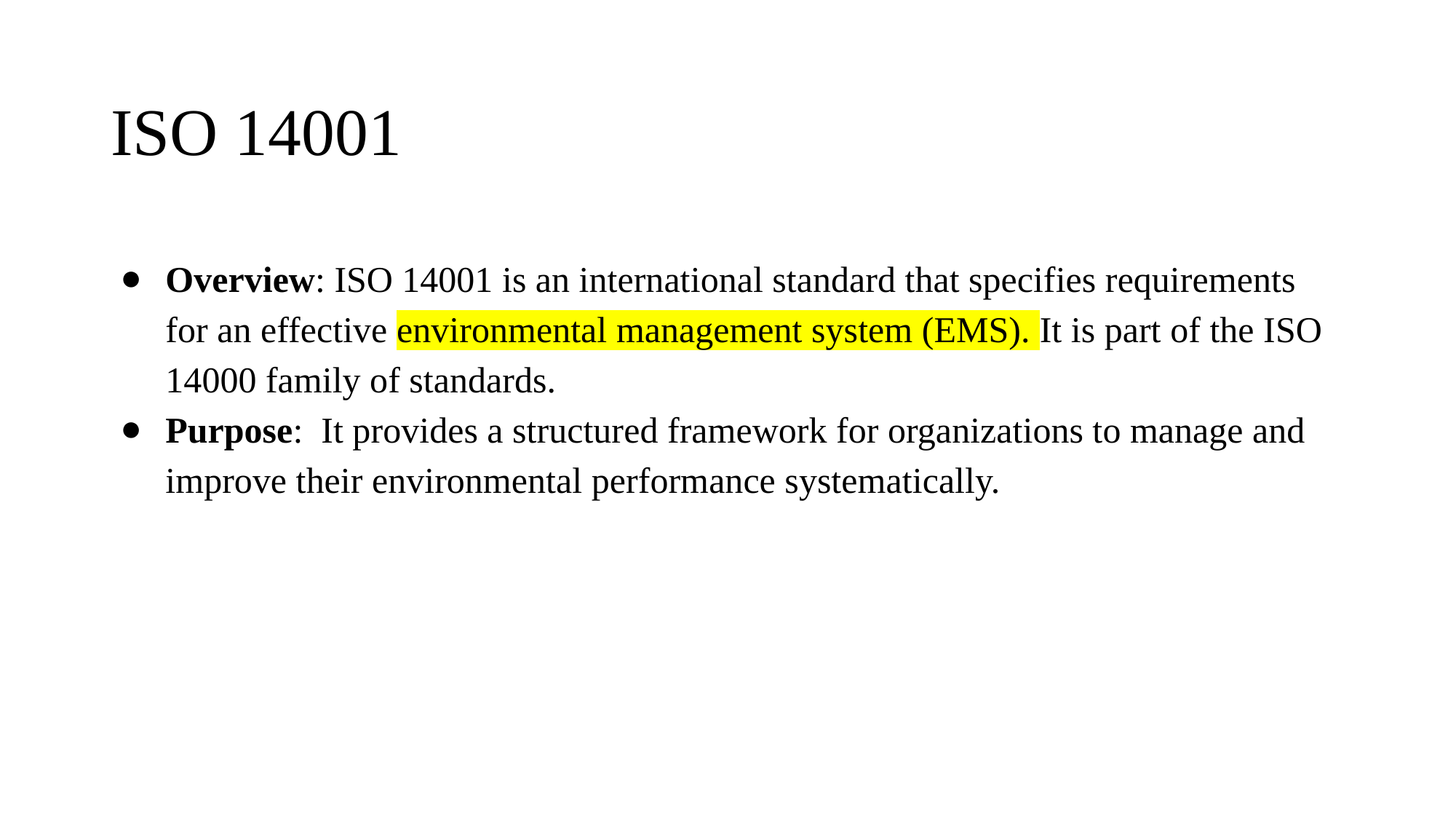

# ISO 14001

Overview: ISO 14001 is an international standard that specifies requirements for an effective environmental management system (EMS). It is part of the ISO 14000 family of standards.
Purpose:  It provides a structured framework for organizations to manage and improve their environmental performance systematically.